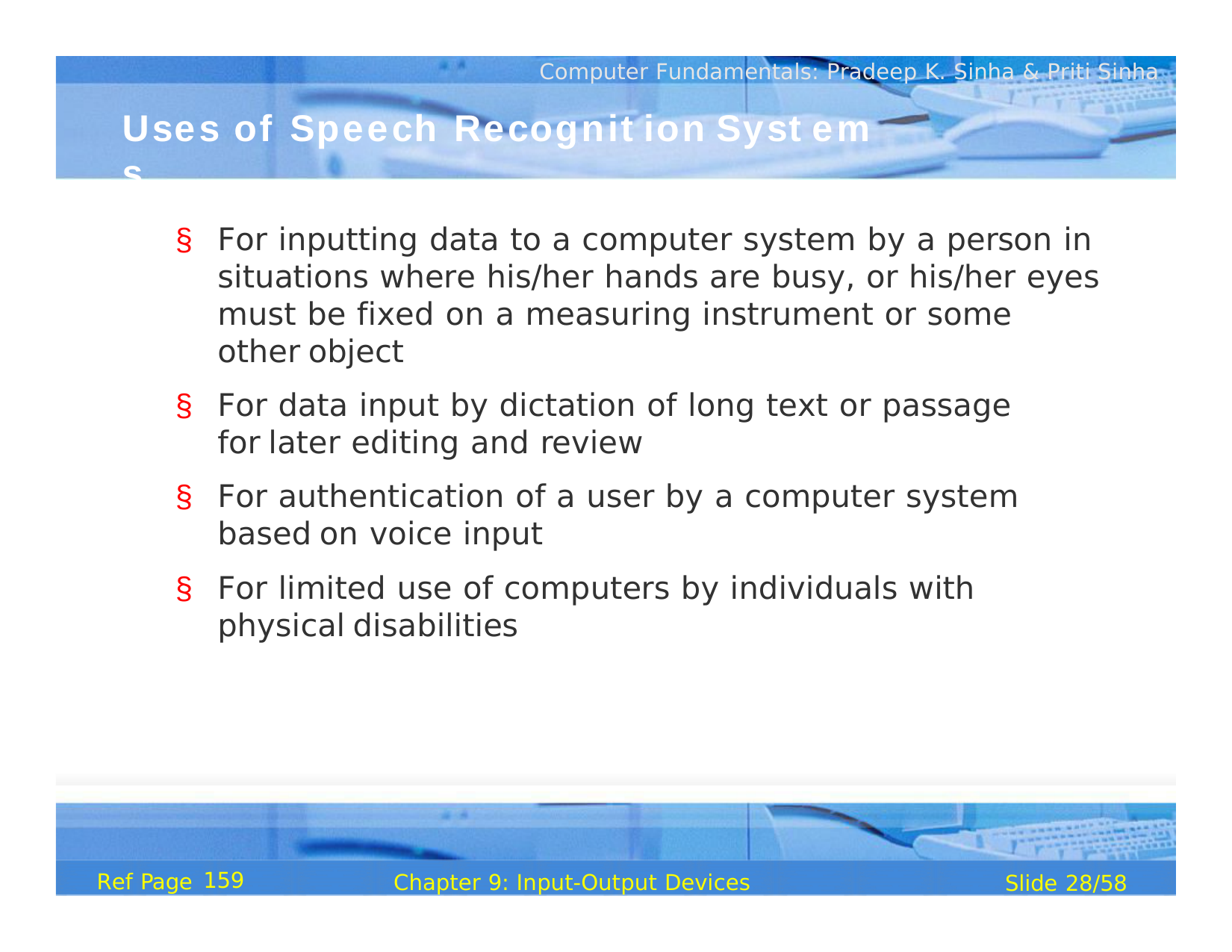

Computer Fundamentals: Pradeep K. Sinha & Priti Sinha
Uses of	Speech	Recognit ion	Syst em s
§	For inputting data to a computer system by a person in situations where his/her hands are busy, or his/her eyes must be fixed on a measuring instrument or some other object
§	For data input by dictation of long text or passage for later editing and review
§	For authentication of a user by a computer system based on voice input
§	For limited use of computers by individuals with physical disabilities

159
Ref Page
Chapter 9: Input-Output Devices
Slide 28/58